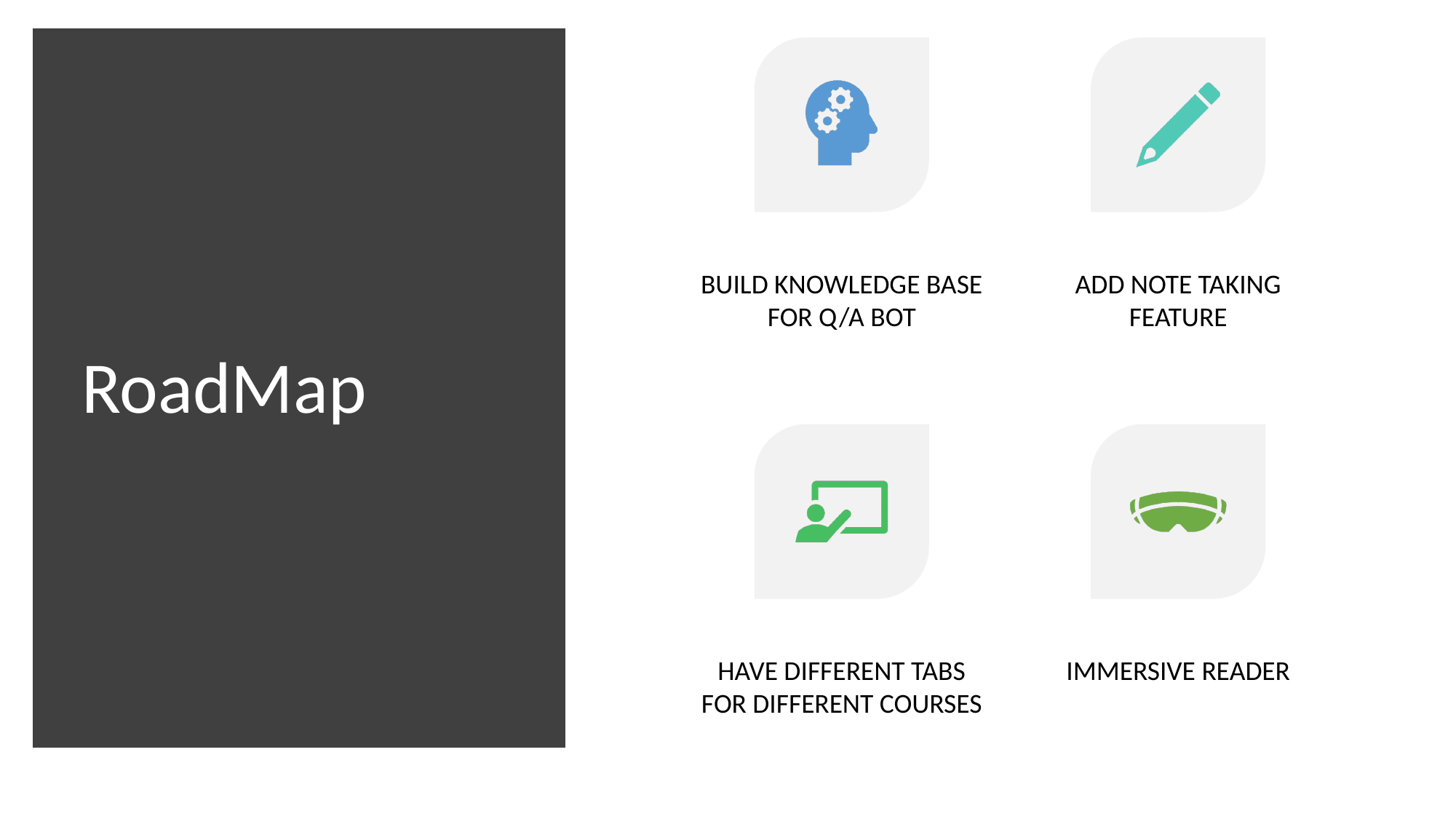

Build knowledge base for Q/A bot
Add note taking feature
Have different tabs for different courses
Immersive reader
# RoadMap